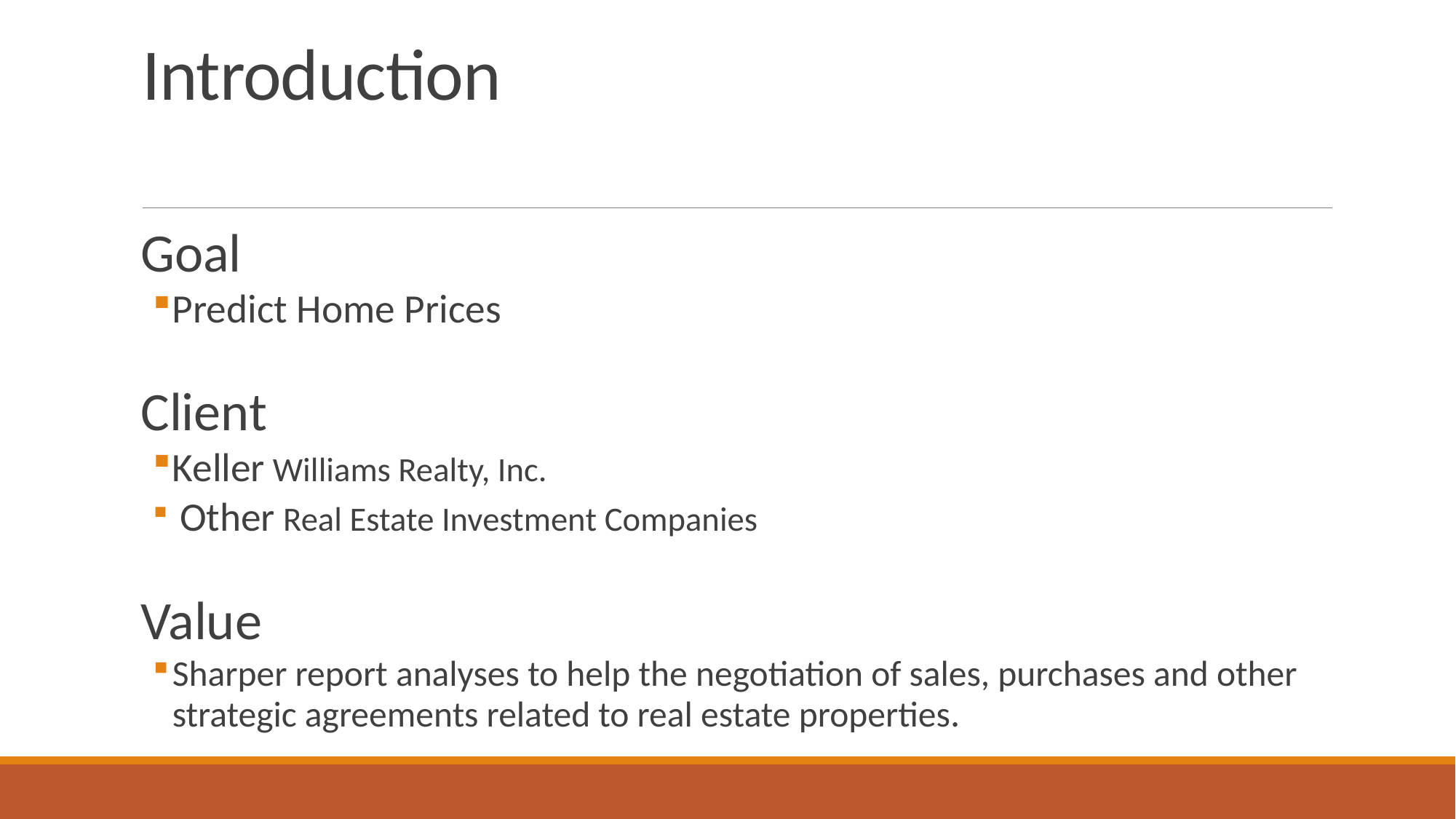

# Introduction
Goal
Predict Home Prices

Client
Keller Williams Realty, Inc.
 Other Real Estate Investment Companies

Value
Sharper report analyses to help the negotiation of sales, purchases and other strategic agreements related to real estate properties.